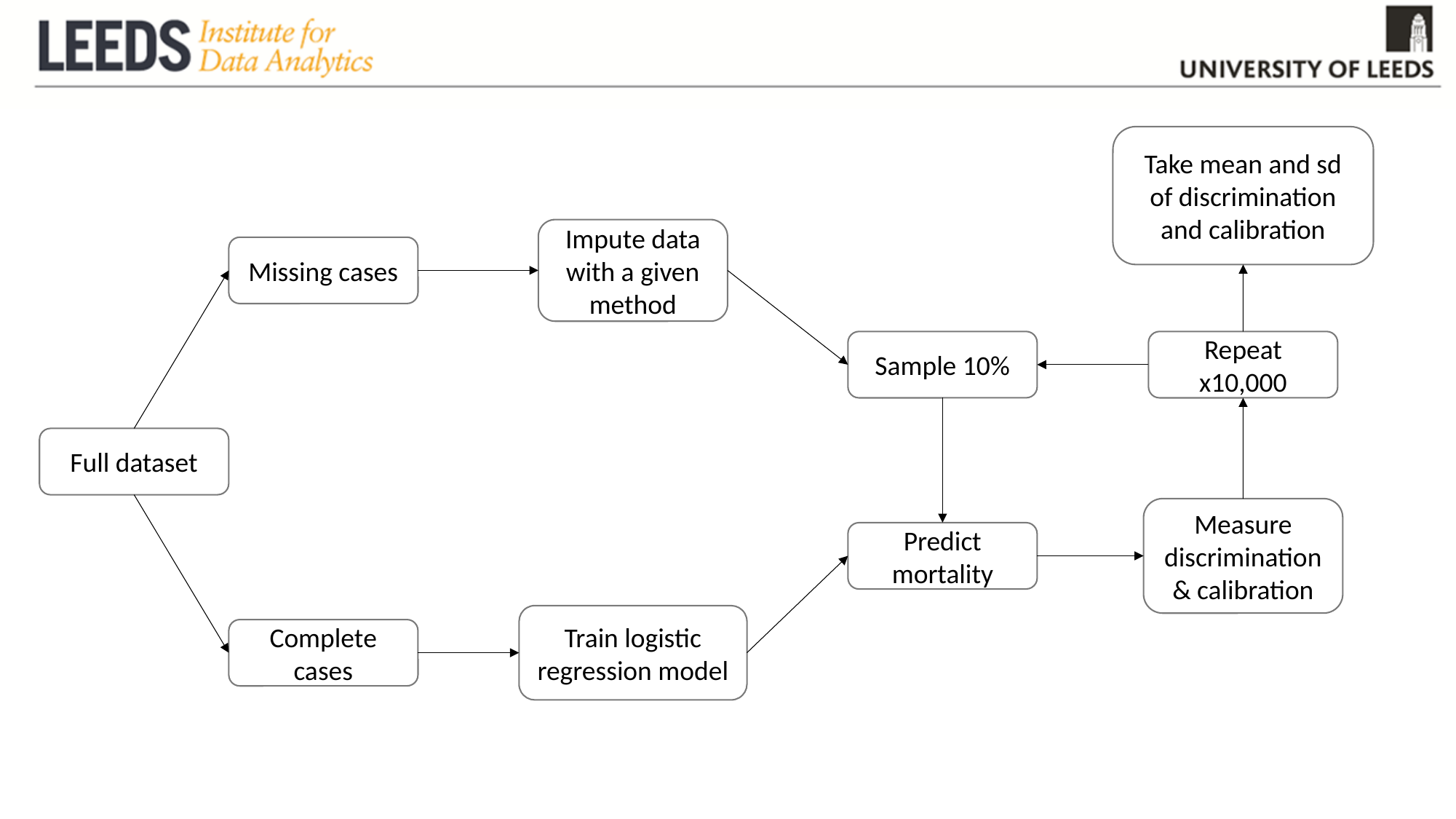

Take mean and sd of discrimination and calibration
Impute data with a given method
Missing cases
Repeat x10,000
Sample 10%
Full dataset
Measure discrimination & calibration
Predict mortality
Train logistic regression model
Complete cases